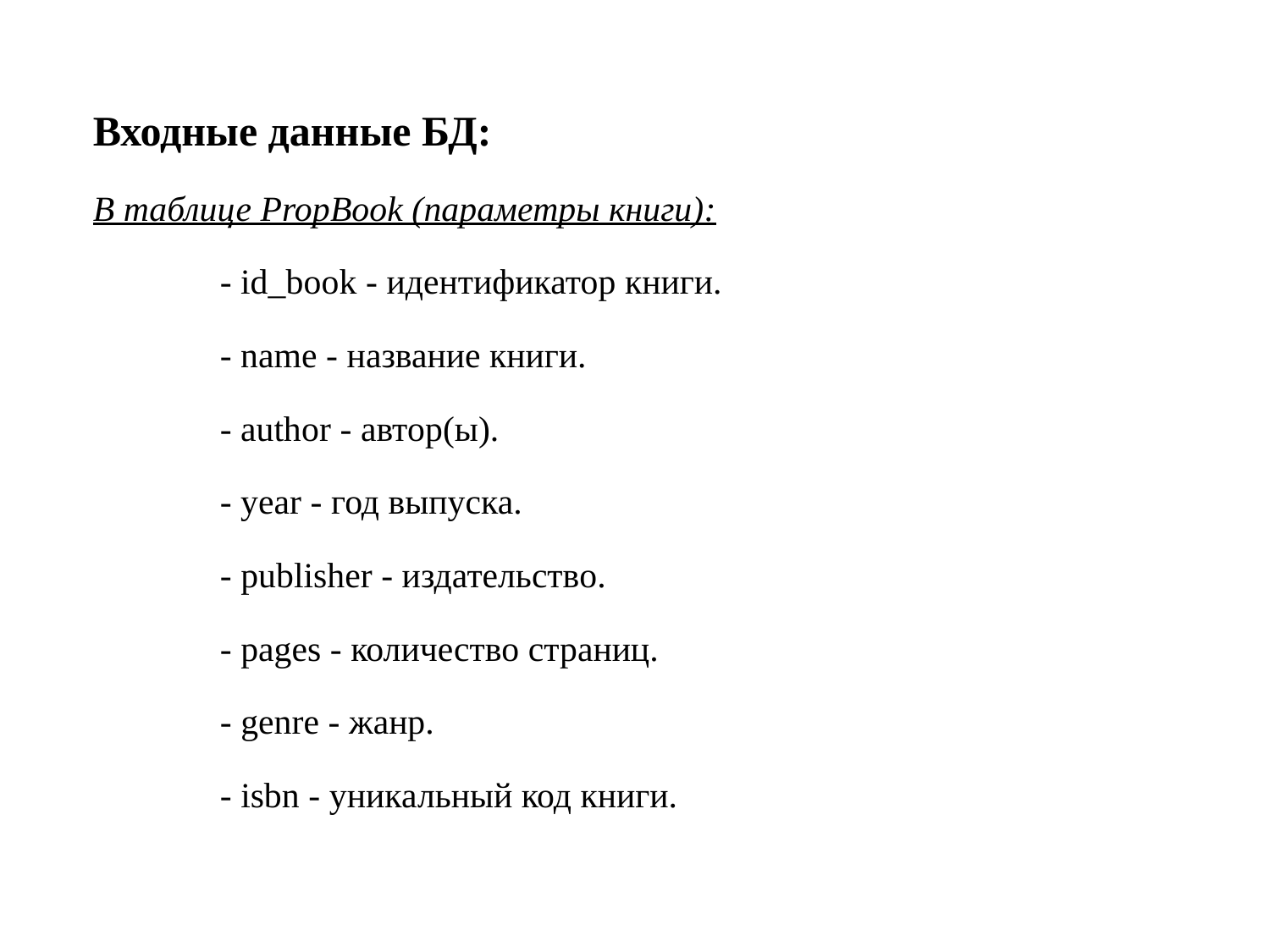

# Входные данные БД:
В таблице PropBook (параметры книги):
	- id_book - идентификатор книги.
	- name - название книги.
	- author - автор(ы).
	- year - год выпуска.
	- publisher - издательство.
	- pages - количество страниц.
	- genre - жанр.
	- isbn - уникальный код книги.